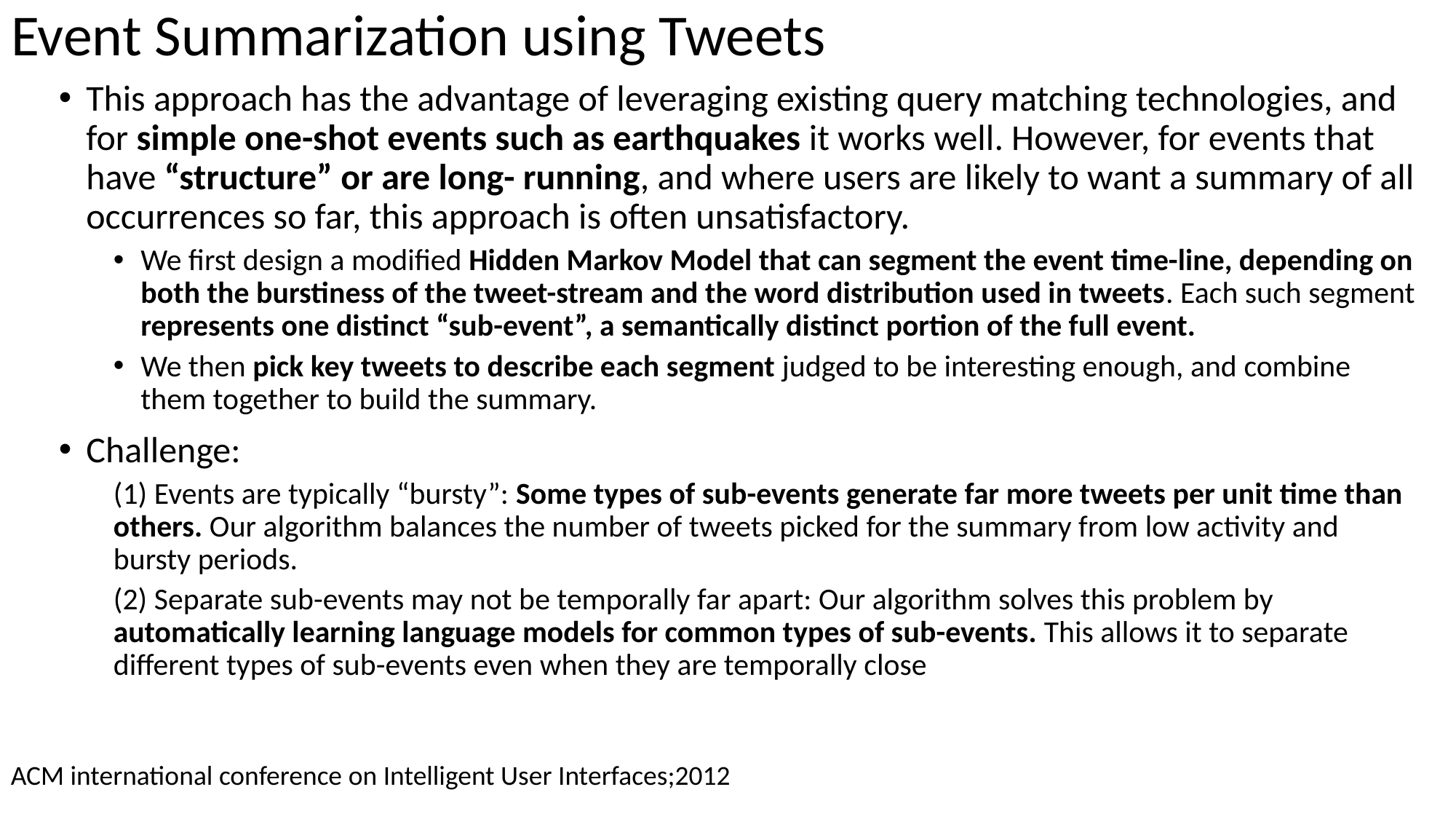

# Event Summarization using Tweets
This approach has the advantage of leveraging existing query matching technologies, and for simple one-shot events such as earthquakes it works well. However, for events that have “structure” or are long- running, and where users are likely to want a summary of all occurrences so far, this approach is often unsatisfactory.
We first design a modified Hidden Markov Model that can segment the event time-line, depending on both the burstiness of the tweet-stream and the word distribution used in tweets. Each such segment represents one distinct “sub-event”, a semantically distinct portion of the full event.
We then pick key tweets to describe each segment judged to be interesting enough, and combine them together to build the summary.
Challenge:
(1) Events are typically “bursty”: Some types of sub-events generate far more tweets per unit time than others. Our algorithm balances the number of tweets picked for the summary from low activity and bursty periods.
(2) Separate sub-events may not be temporally far apart: Our algorithm solves this problem by automatically learning language models for common types of sub-events. This allows it to separate different types of sub-events even when they are temporally close

ACM international conference on Intelligent User Interfaces;2012